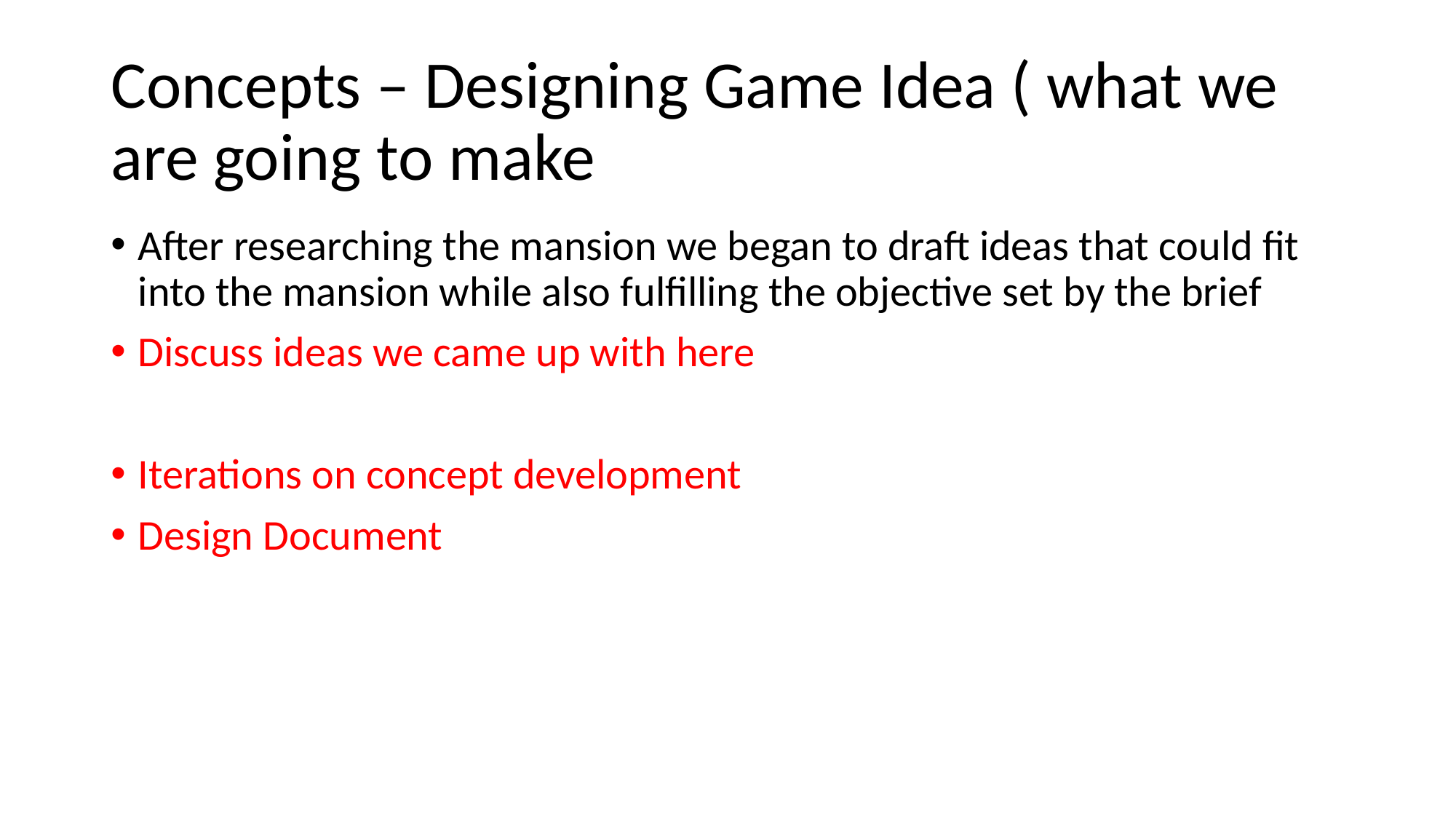

# Concepts – Designing Game Idea ( what we are going to make
After researching the mansion we began to draft ideas that could fit into the mansion while also fulfilling the objective set by the brief
Discuss ideas we came up with here

Iterations on concept development
Design Document